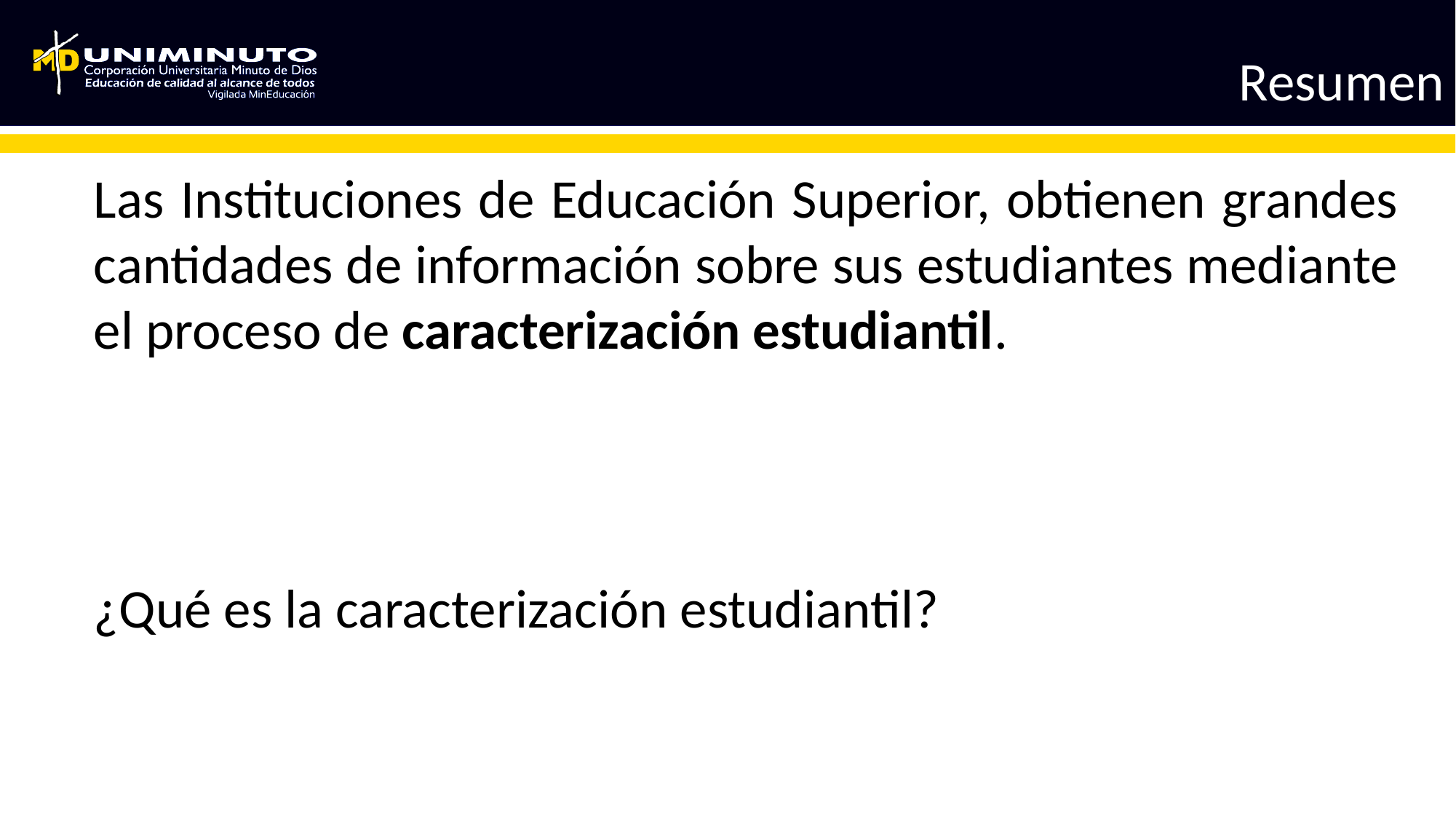

Resumen
Las Instituciones de Educación Superior, obtienen grandes cantidades de información sobre sus estudiantes mediante el proceso de caracterización estudiantil.
¿Qué es la caracterización estudiantil?